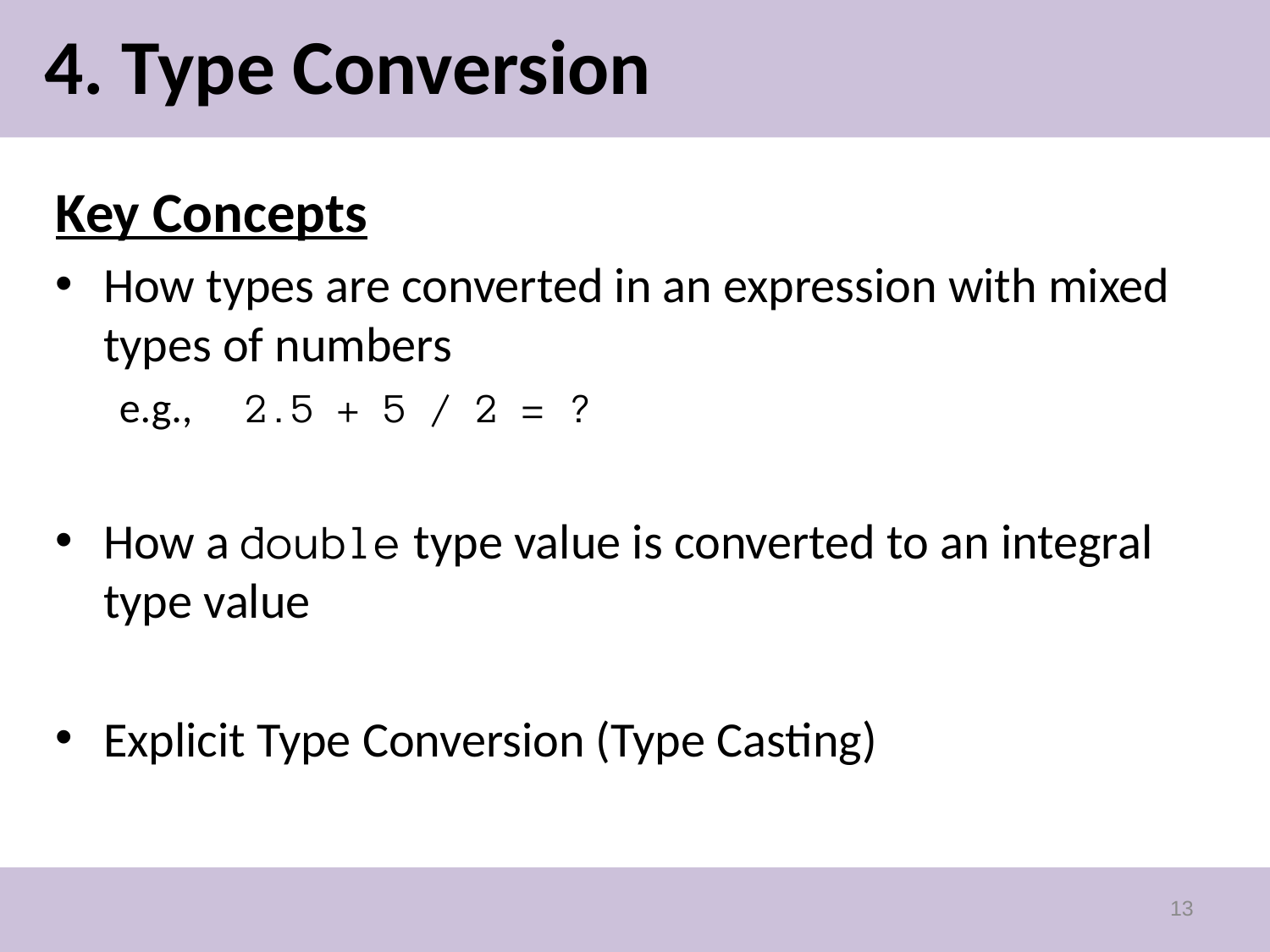

# 4. Type Conversion
Key Concepts
How types are converted in an expression with mixed types of numbers
e.g., 	2.5 + 5 / 2 = ?

How a double type value is converted to an integral type value

Explicit Type Conversion (Type Casting)

13